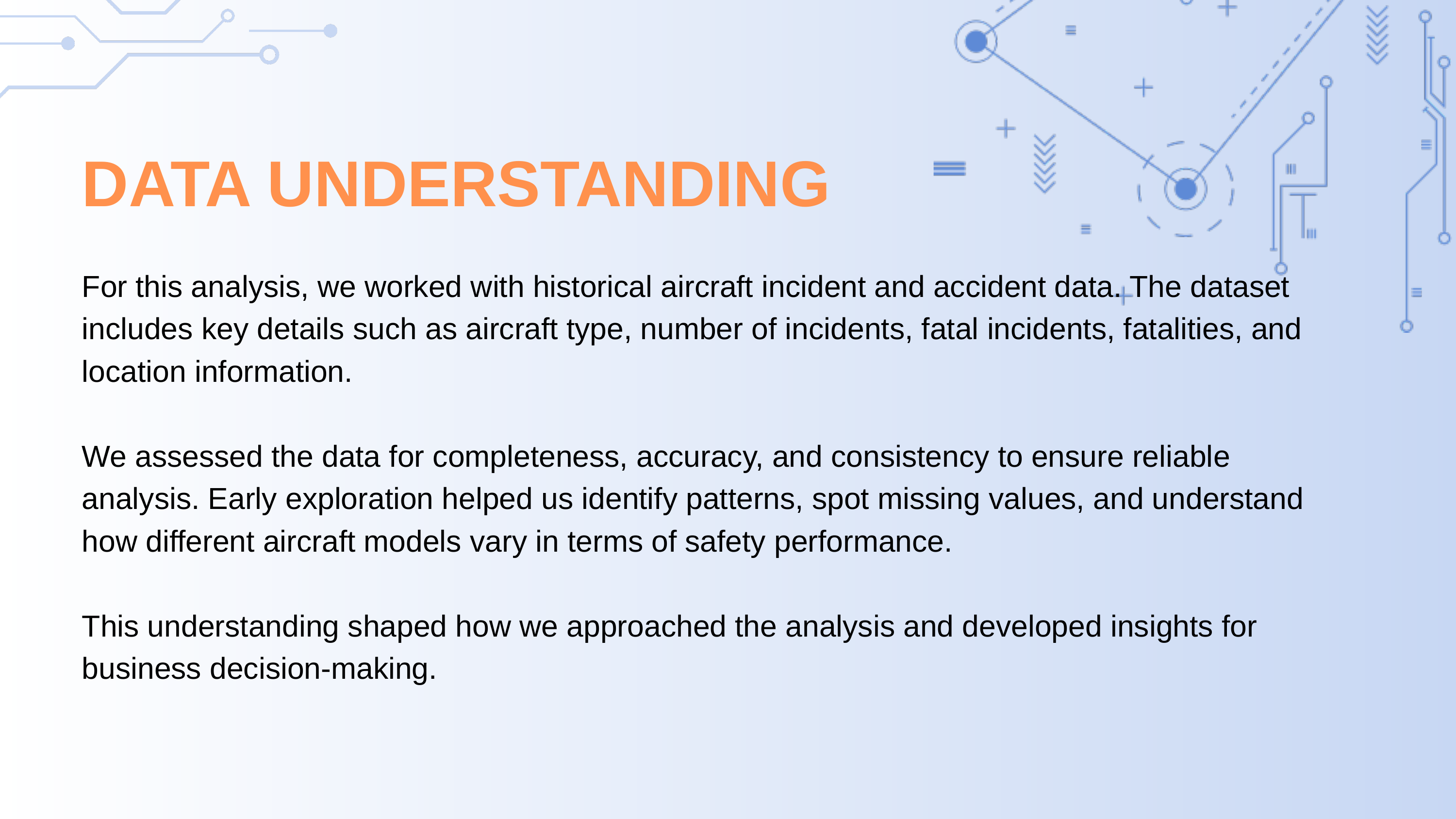

DATA UNDERSTANDING
For this analysis, we worked with historical aircraft incident and accident data. The dataset includes key details such as aircraft type, number of incidents, fatal incidents, fatalities, and location information.

We assessed the data for completeness, accuracy, and consistency to ensure reliable analysis. Early exploration helped us identify patterns, spot missing values, and understand how different aircraft models vary in terms of safety performance.

This understanding shaped how we approached the analysis and developed insights for business decision-making.